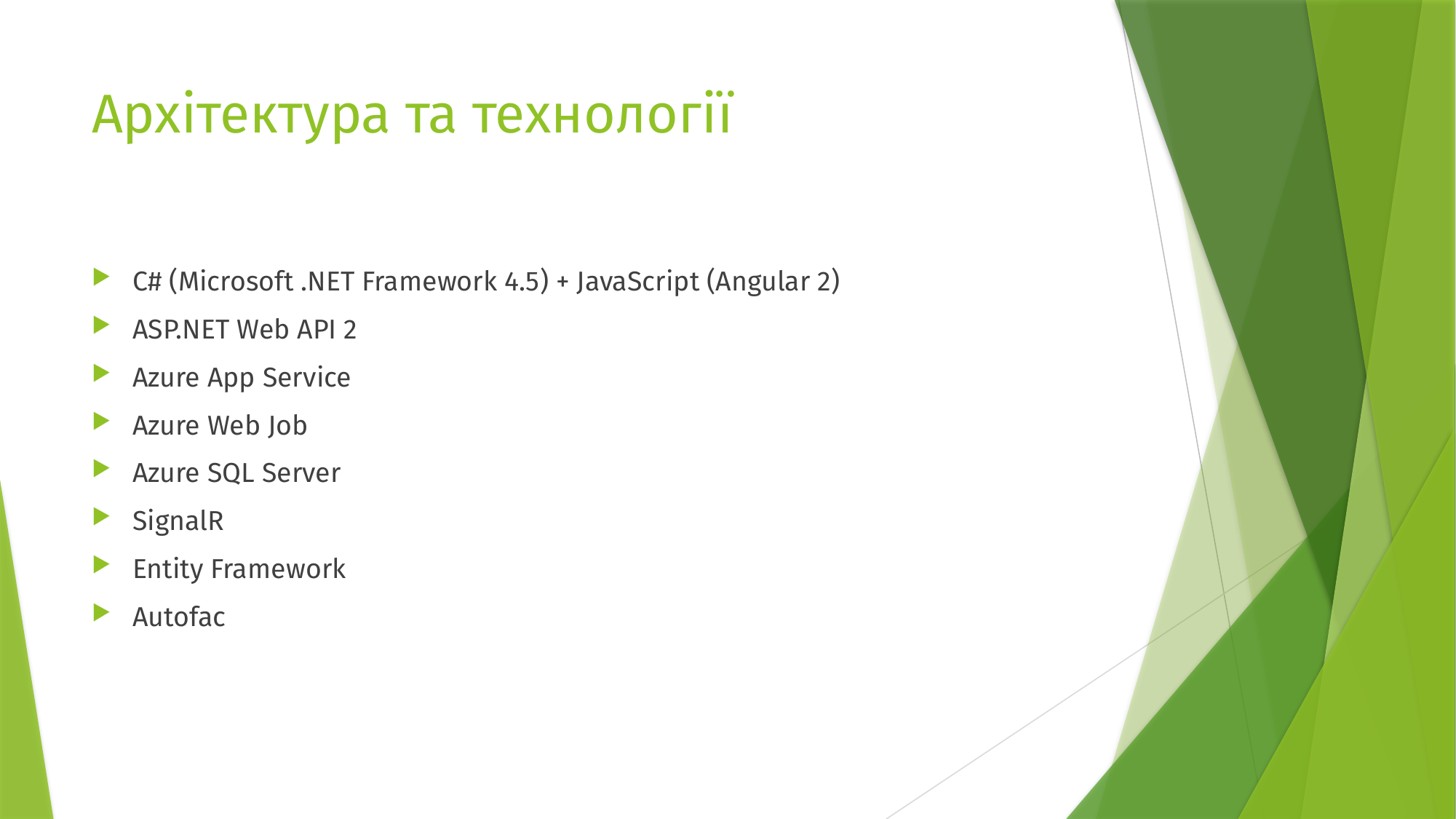

# Архітектура та технології
C# (Microsoft .NET Framework 4.5) + JavaScript (Angular 2)
ASP.NET Web API 2
Azure App Service
Azure Web Job
Azure SQL Server
SignalR
Entity Framework
Autofac